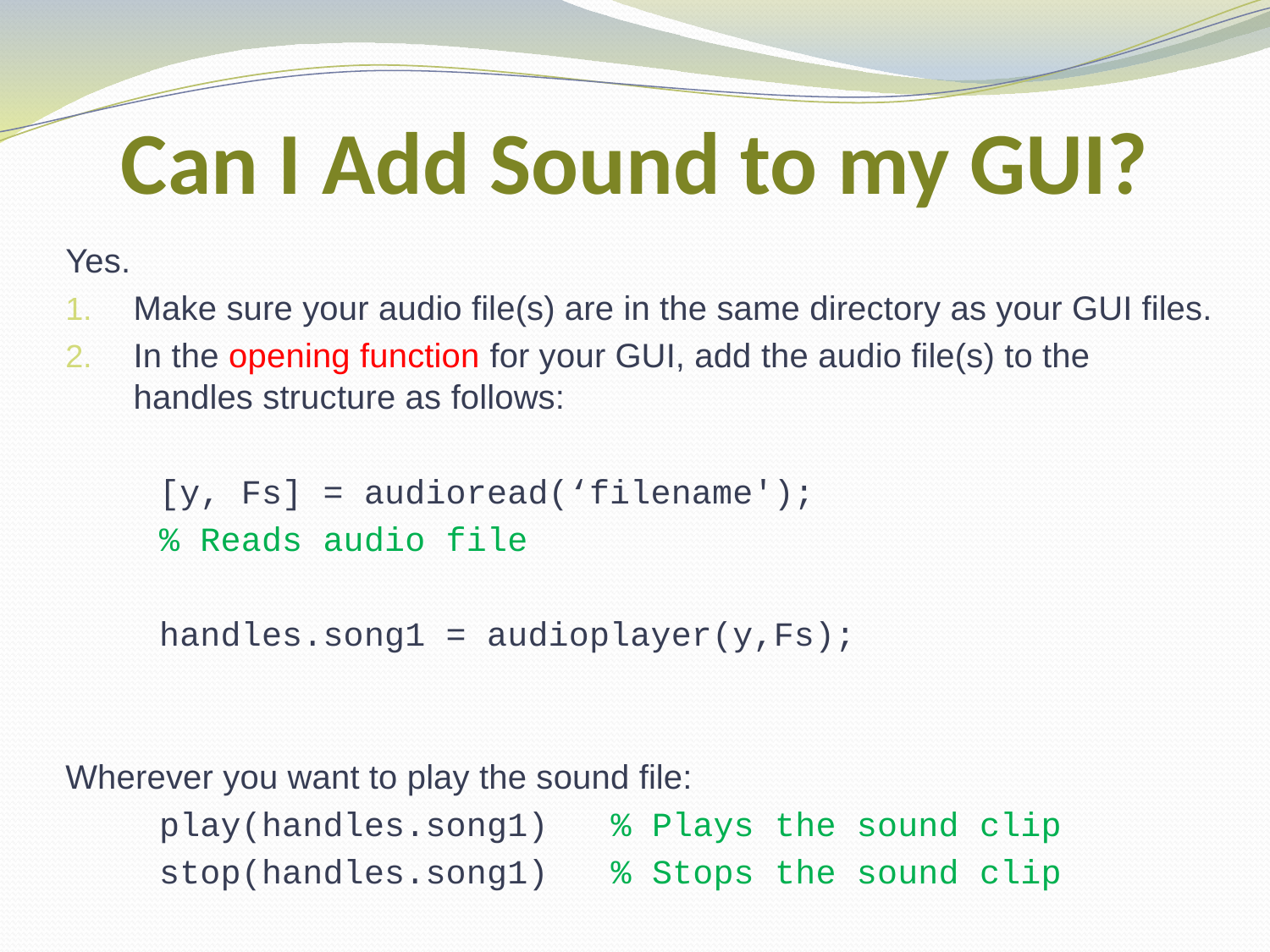

# Can I Add Sound to my GUI?
Yes.
Make sure your audio file(s) are in the same directory as your GUI files.
In the opening function for your GUI, add the audio file(s) to the handles structure as follows:

	[y, Fs] = audioread(‘filename');
	% Reads audio file

	handles.song1 = audioplayer(y,Fs);

Wherever you want to play the sound file:
	play(handles.song1)   % Plays the sound clip
	stop(handles.song1)   % Stops the sound clip